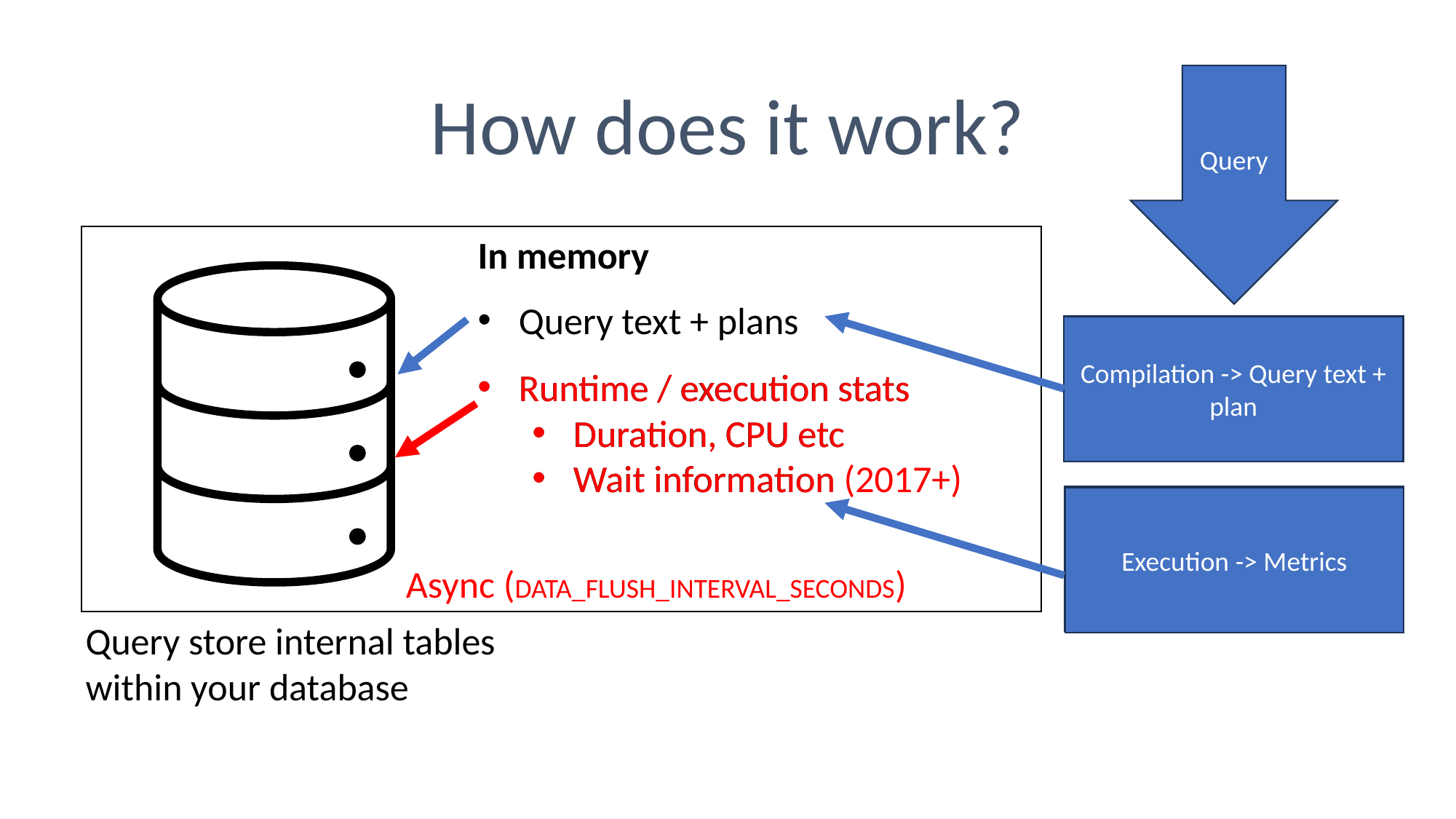

How does it work?
Query

In memory

Query text + plans
Compilation -> Query text + plan
Compilation
Runtime / execution stats
Duration, CPU etc
Wait information (2017+)
Runtime / execution stats
Duration, CPU etc
Wait information
Execution
Execution -> Metrics
Async (DATA_FLUSH_INTERVAL_SECONDS)
Query store internal tables within your database